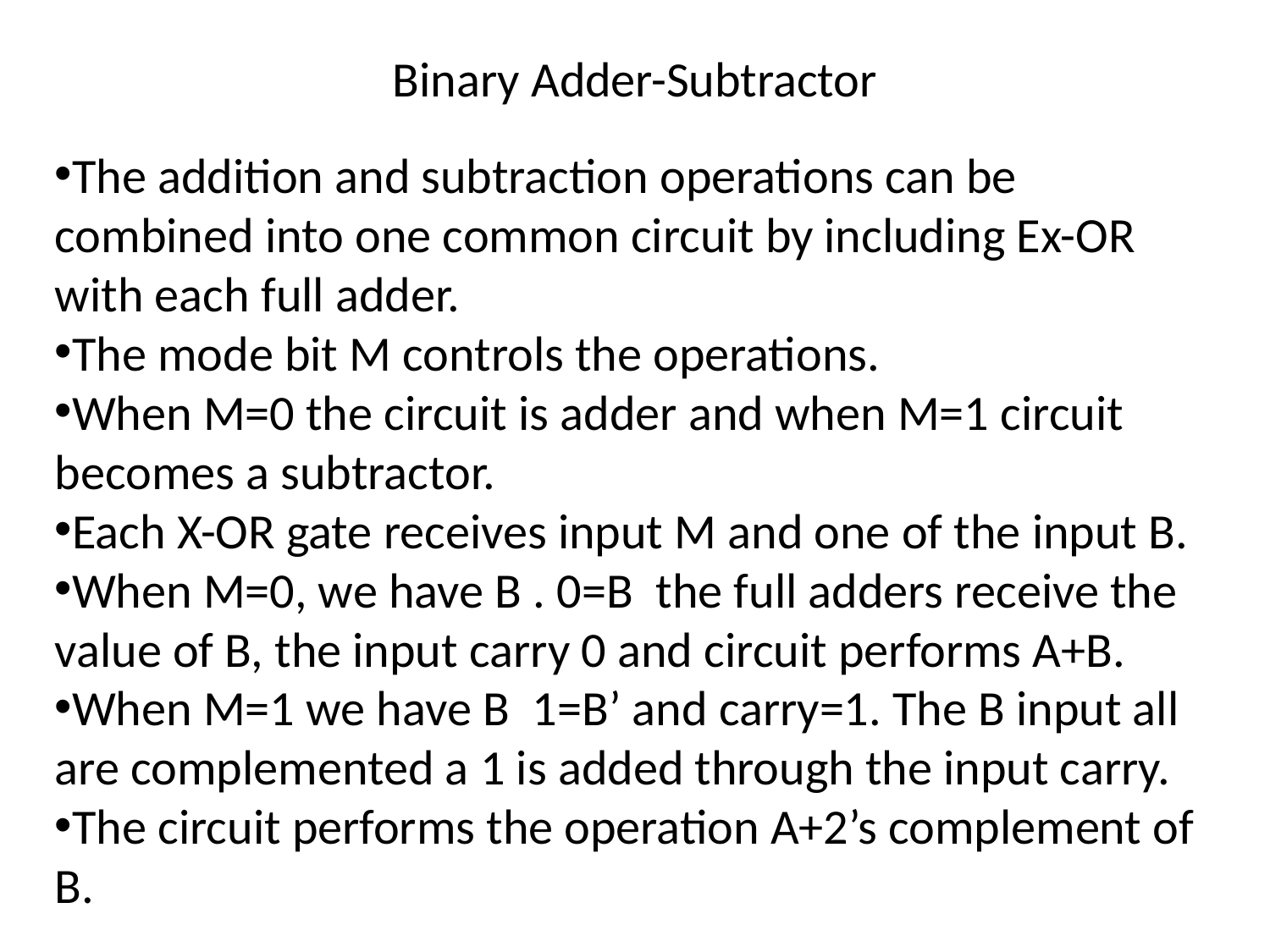

# Binary Adder-Subtractor
The addition and subtraction operations can be combined into one common circuit by including Ex-OR with each full adder.
The mode bit M controls the operations.
When M=0 the circuit is adder and when M=1 circuit becomes a subtractor.
Each X-OR gate receives input M and one of the input B.
When M=0, we have B . 0=B  the full adders receive the value of B, the input carry 0 and circuit performs A+B.
When M=1 we have B  1=B’ and carry=1. The B input all are complemented a 1 is added through the input carry.
The circuit performs the operation A+2’s complement of B.